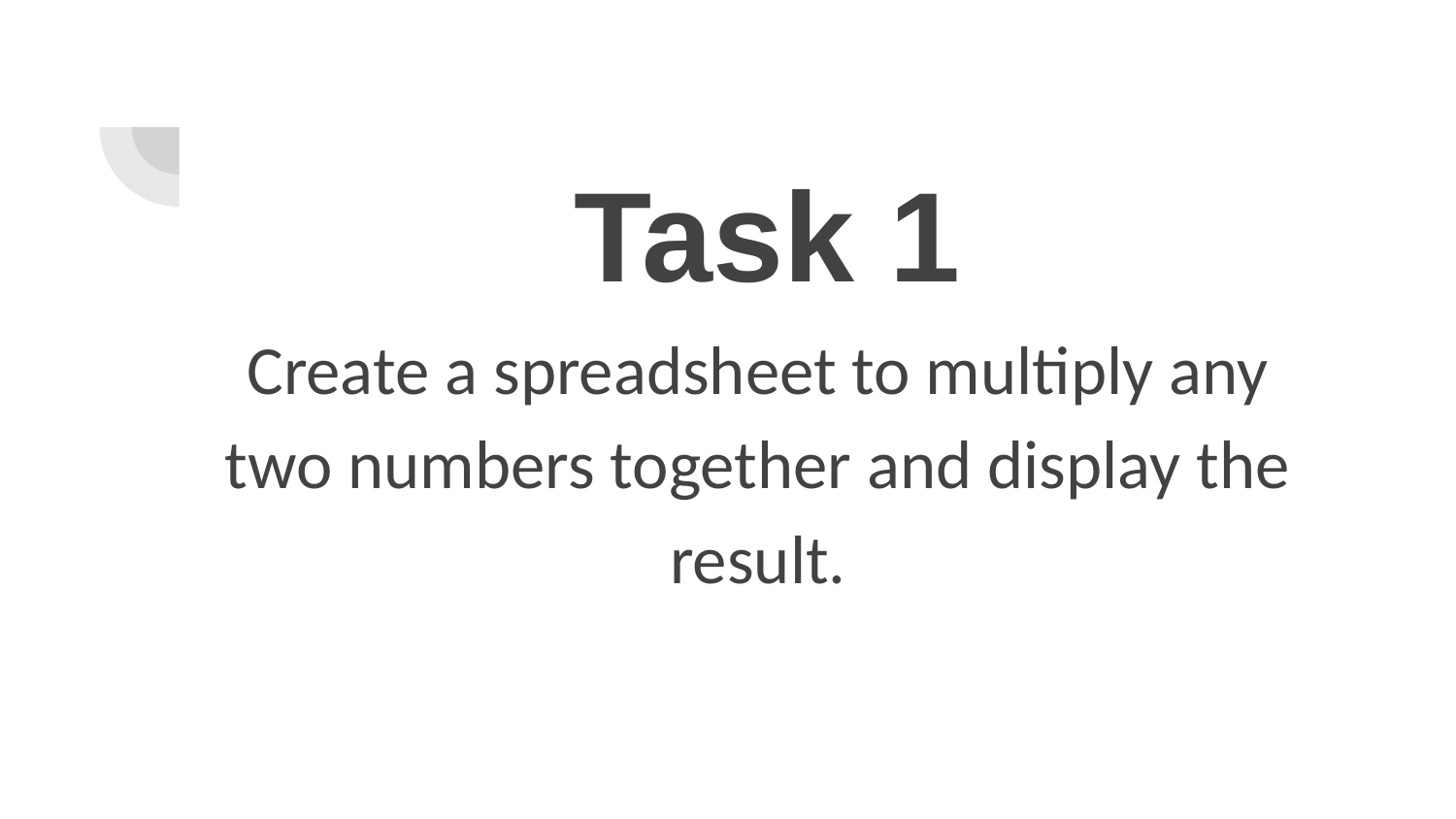

# Task 1
Create a spreadsheet to multiply any two numbers together and display the result.